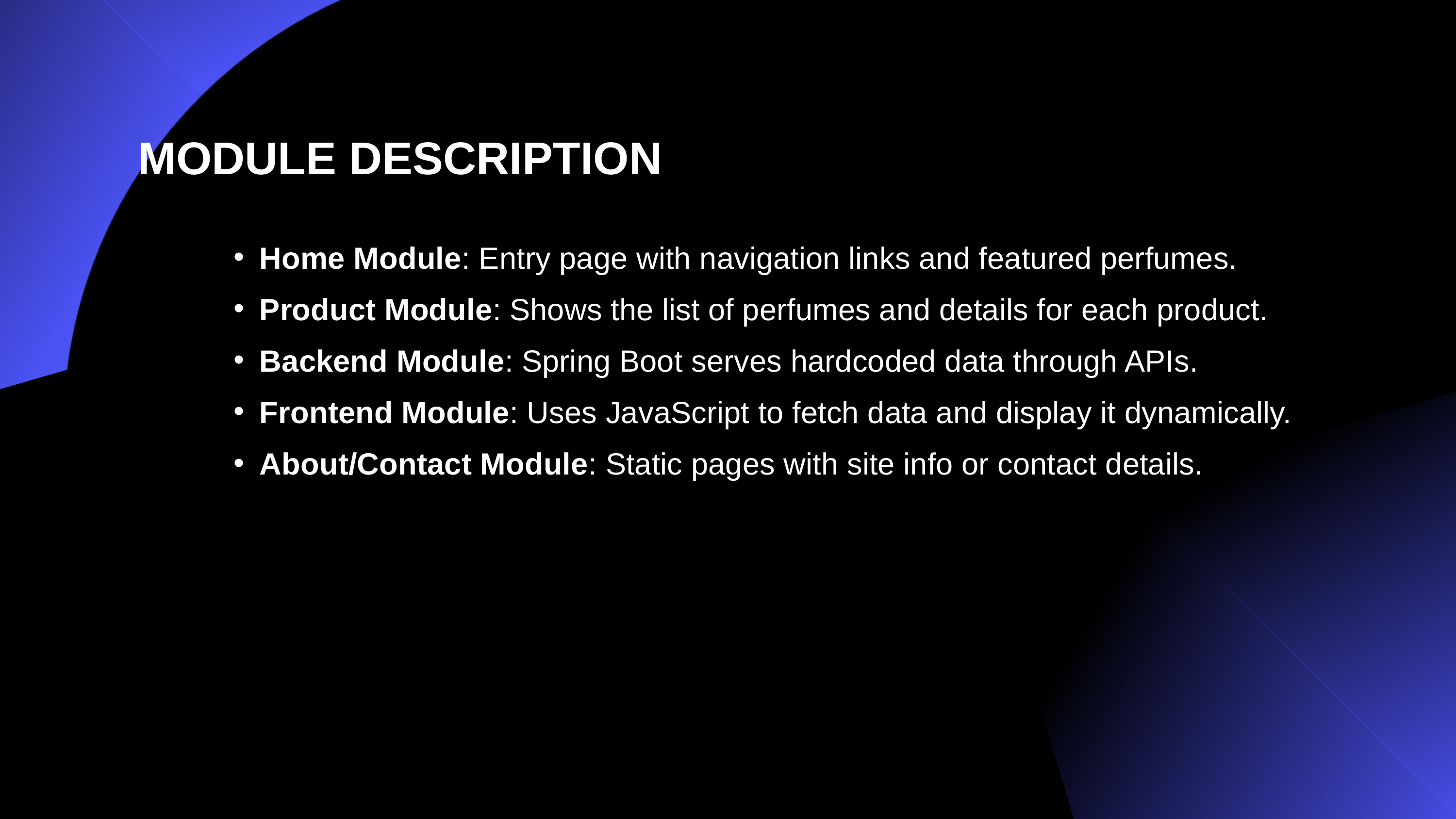

MODULE DESCRIPTION

Home Module: Entry page with navigation links and featured perfumes.
Product Module: Shows the list of perfumes and details for each product.
Backend Module: Spring Boot serves hardcoded data through APIs.
Frontend Module: Uses JavaScript to fetch data and display it dynamically.
About/Contact Module: Static pages with site info or contact details.